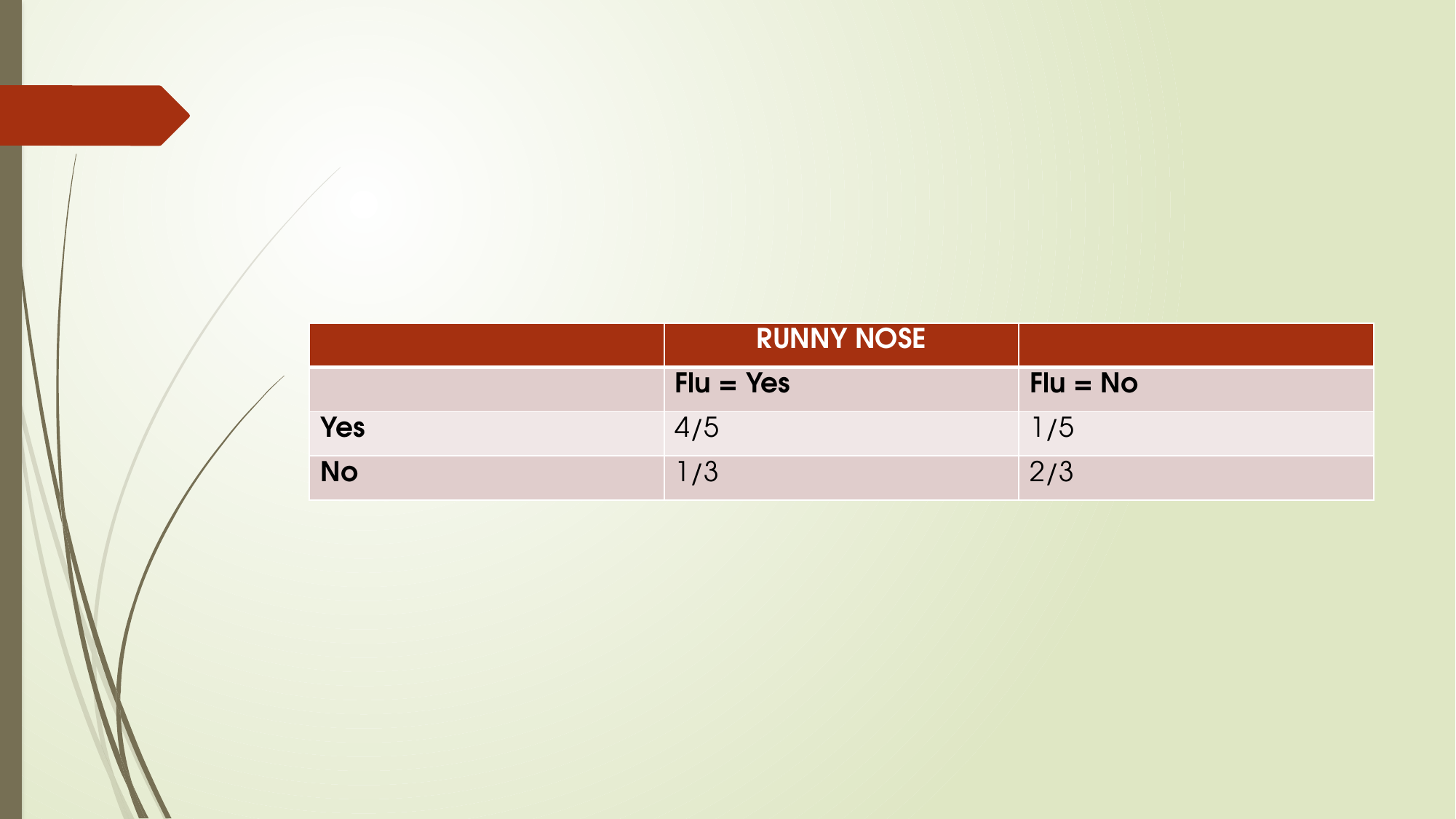

#

|  | RUNNY NOSE |  |
| --- | --- | --- |
|  | Flu = Yes | Flu = No |
| Yes | 4/5 | 1/5 |
| No | 1/3 | 2/3 |